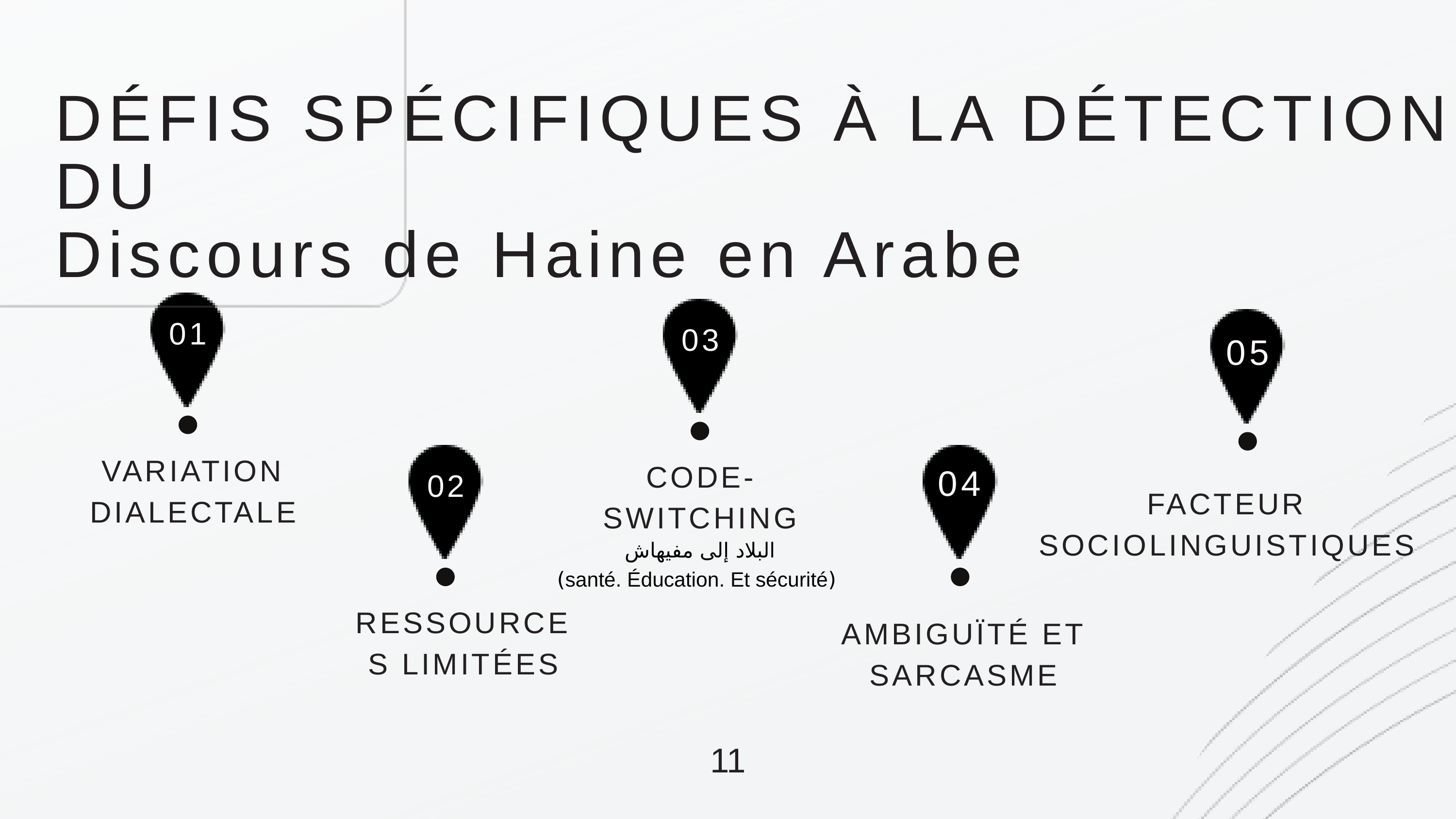

DÉFIS SPÉCIFIQUES À LA DÉTECTION DU
Discours de Haine en Arabe

01

03
05

VARIATION DIALECTALE
CODE-
SWITCHING
04
02
FACTEUR SOCIOLINGUISTIQUES
البلاد إلى مفيهاش
(santé. Éducation. Et sécurité)

RESSOURCES LIMITÉES
AMBIGUÏTÉ ET SARCASME
11